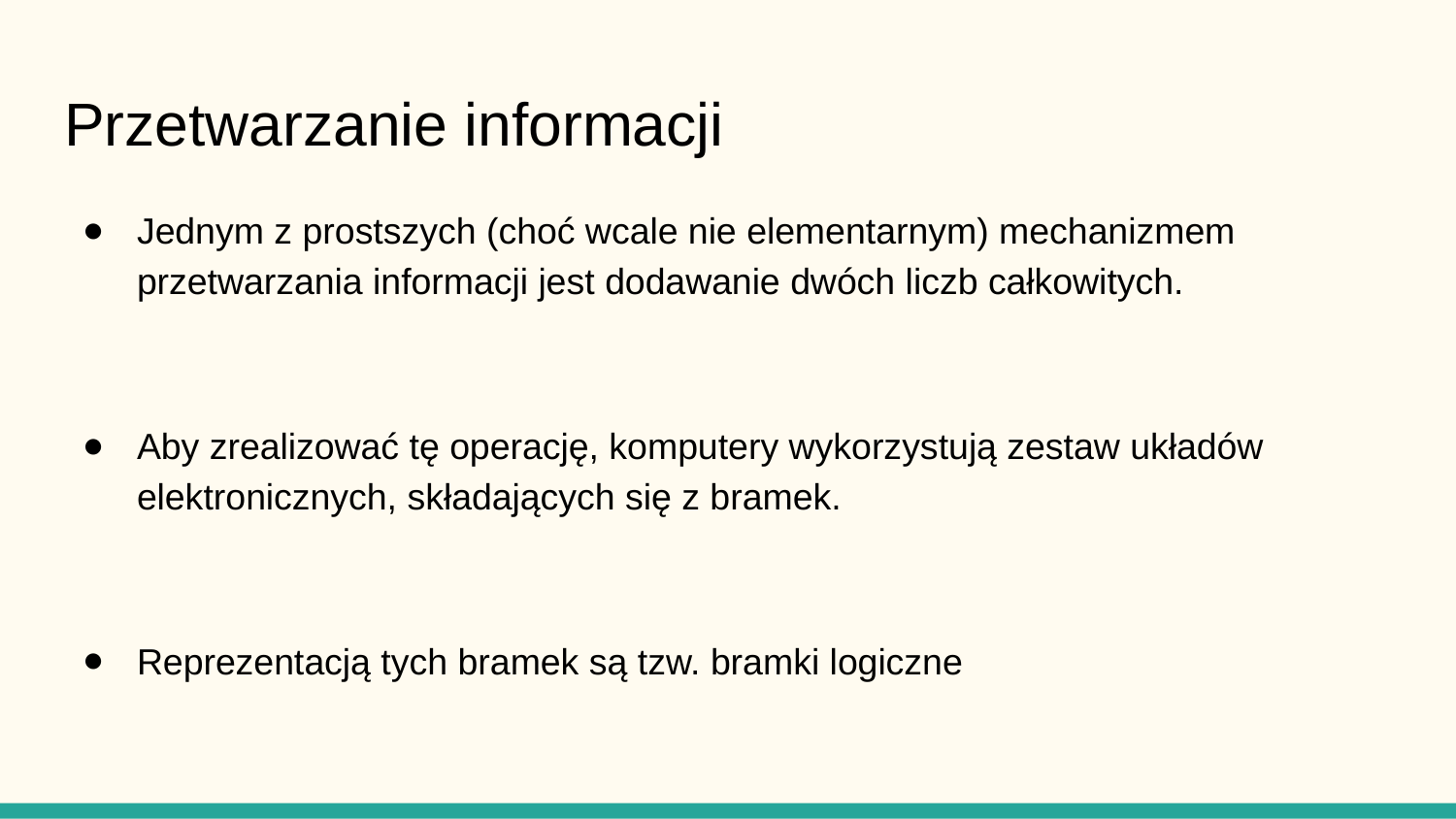

# Przetwarzanie informacji
Jednym z prostszych (choć wcale nie elementarnym) mechanizmem przetwarzania informacji jest dodawanie dwóch liczb całkowitych.

Aby zrealizować tę operację, komputery wykorzystują zestaw układów elektronicznych, składających się z bramek.

Reprezentacją tych bramek są tzw. bramki logiczne